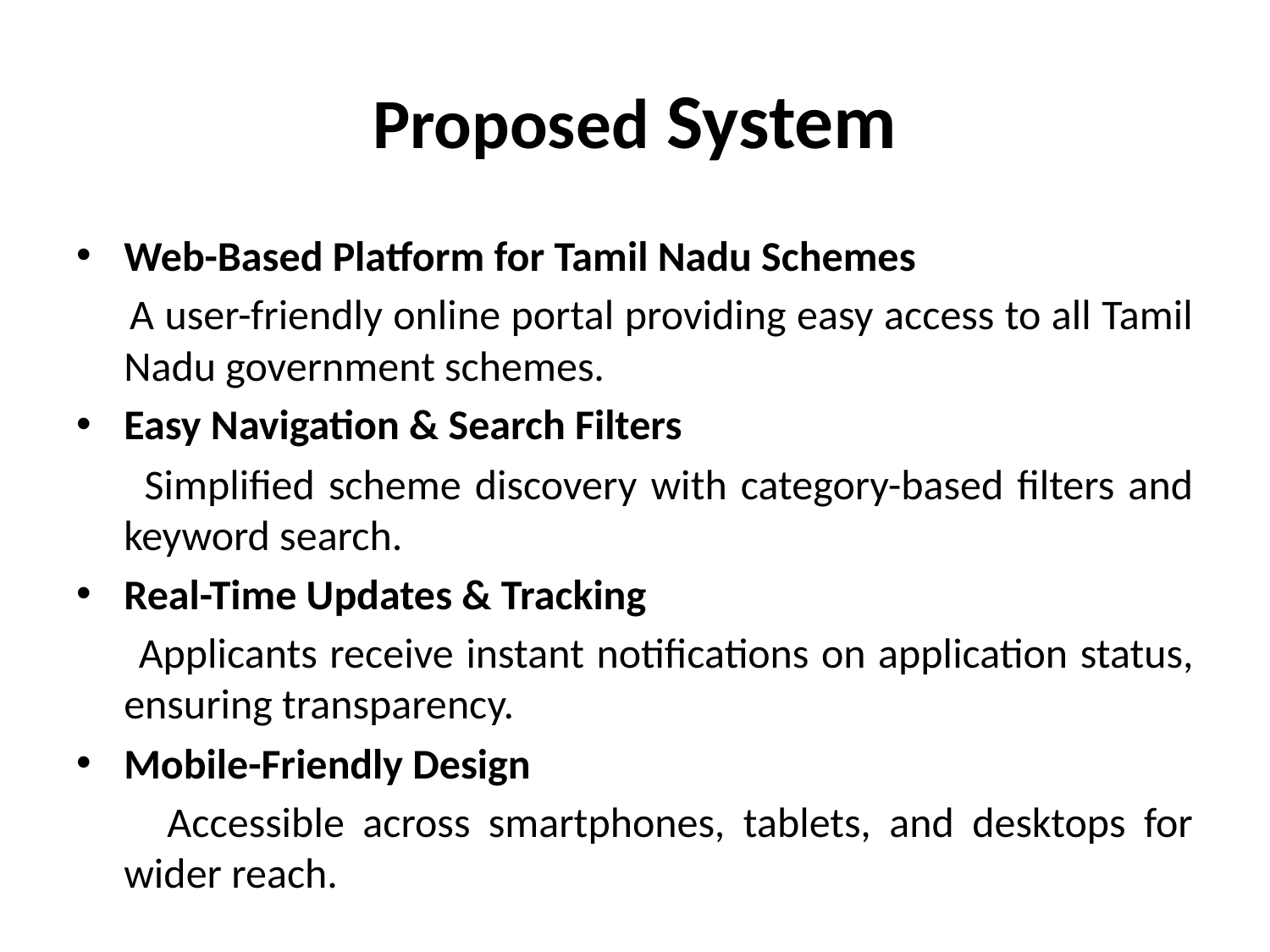

# Proposed System
Web-Based Platform for Tamil Nadu Schemes
     A user-friendly online portal providing easy access to all Tamil Nadu government schemes.
Easy Navigation & Search Filters
     Simplified scheme discovery with category-based filters and keyword search.
Real-Time Updates & Tracking
     Applicants receive instant notifications on application status, ensuring transparency.
Mobile-Friendly Design
     Accessible across smartphones, tablets, and desktops for wider reach.